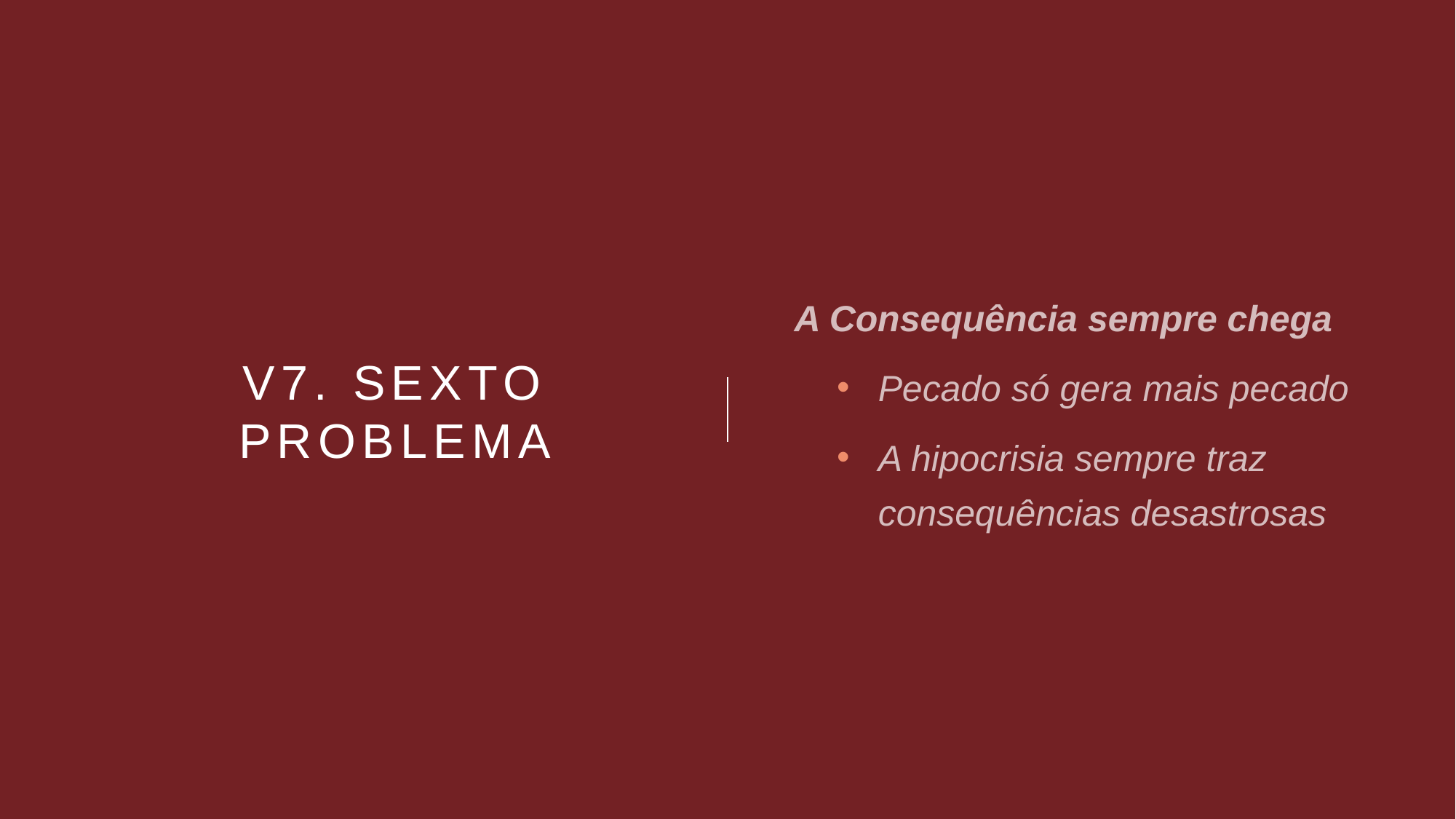

A Consequência sempre chega
Pecado só gera mais pecado
A hipocrisia sempre traz consequências desastrosas
# V7. Sexto Problema